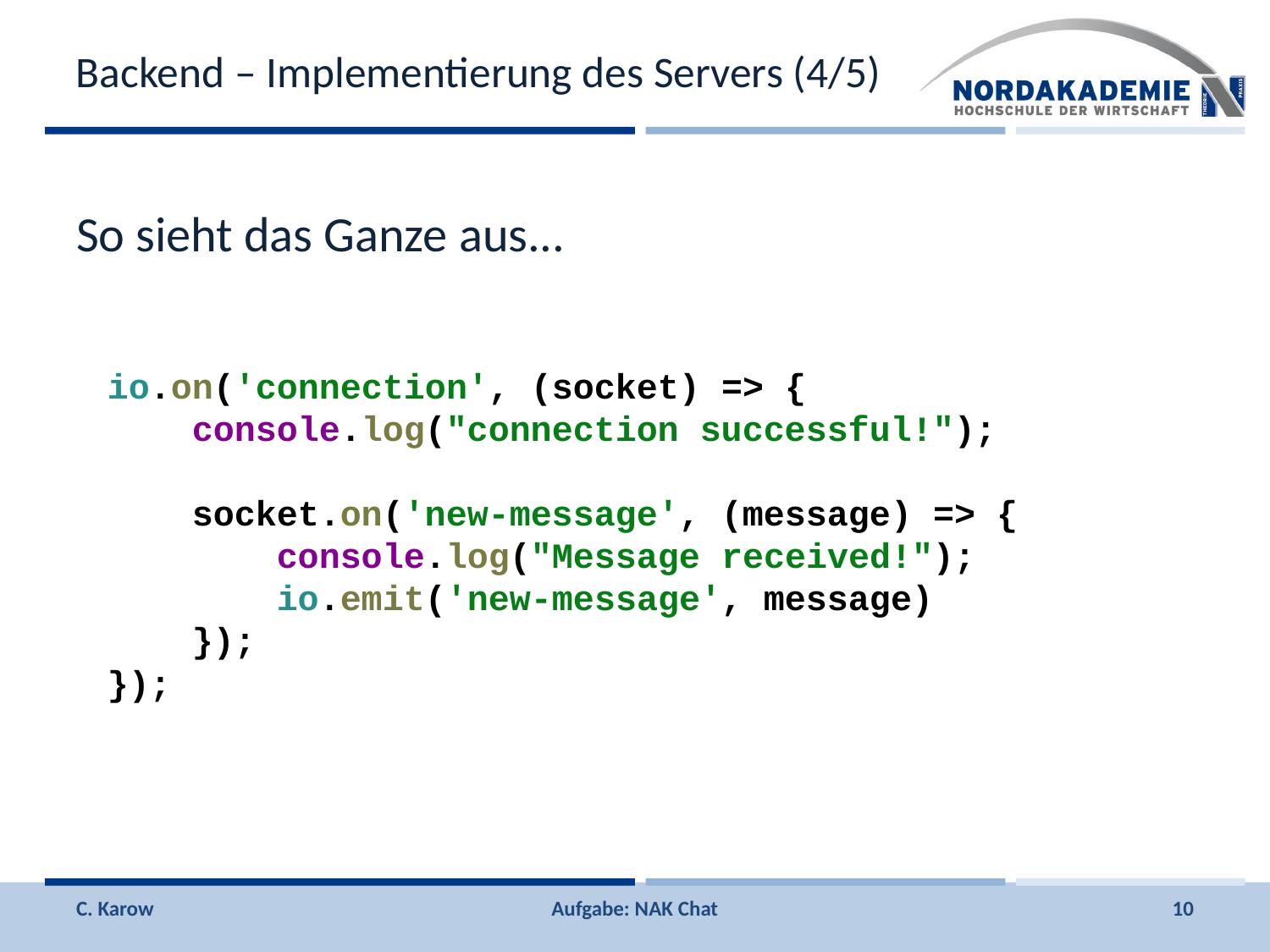

# Backend – Implementierung des Servers (4/5)
So sieht das Ganze aus...
io.on('connection', (socket) => {
    console.log("connection successful!");
    socket.on('new-message', (message) => {
        console.log("Message received!");
        io.emit('new-message', message)
    });
});
C. Karow
Aufgabe: NAK Chat
10